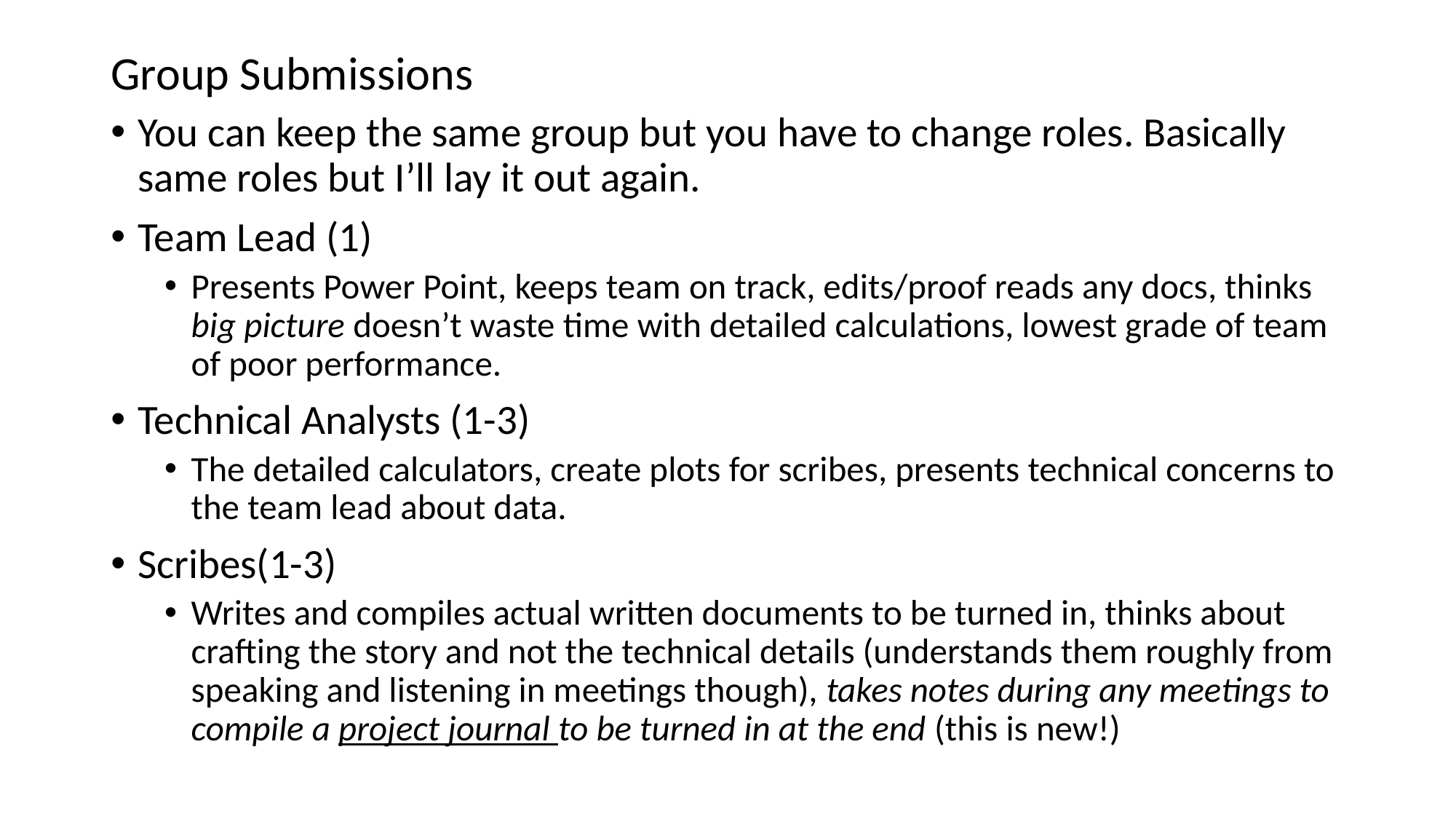

# Group Submissions
You can keep the same group but you have to change roles. Basically same roles but I’ll lay it out again.
Team Lead (1)
Presents Power Point, keeps team on track, edits/proof reads any docs, thinks big picture doesn’t waste time with detailed calculations, lowest grade of team of poor performance.
Technical Analysts (1-3)
The detailed calculators, create plots for scribes, presents technical concerns to the team lead about data.
Scribes(1-3)
Writes and compiles actual written documents to be turned in, thinks about crafting the story and not the technical details (understands them roughly from speaking and listening in meetings though), takes notes during any meetings to compile a project journal to be turned in at the end (this is new!)